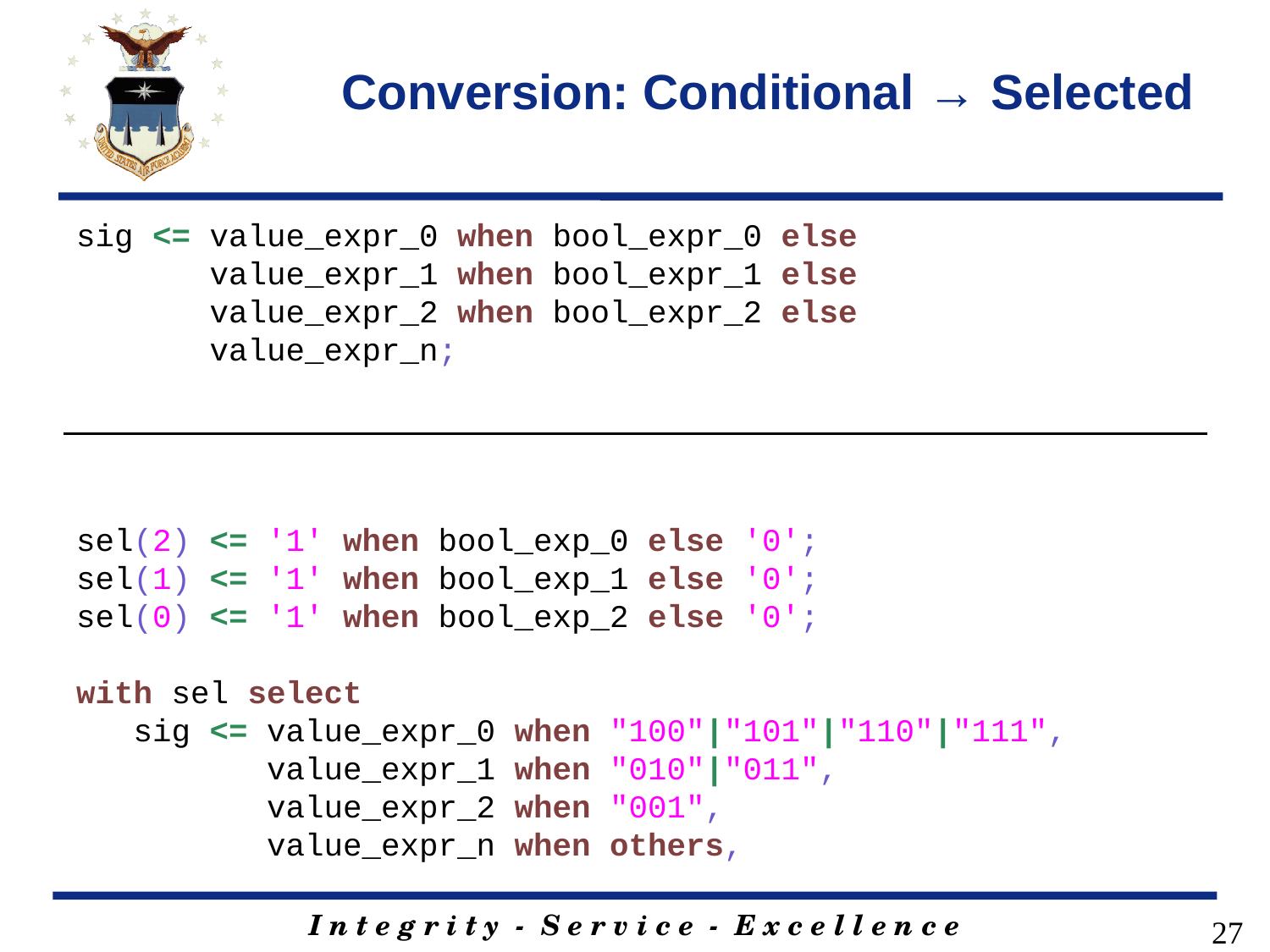

# Conversion: Conditional → Selected
sig <= value_expr_0 when bool_expr_0 else
       value_expr_1 when bool_expr_1 else
       value_expr_2 when bool_expr_2 else
       value_expr_n;

sel(2) <= '1' when bool_exp_0 else '0';
sel(1) <= '1' when bool_exp_1 else '0';
sel(0) <= '1' when bool_exp_2 else '0';

with sel select
   sig <= value_expr_0 when "100"|"101"|"110"|"111",
          value_expr_1 when "010"|"011",
          value_expr_2 when "001",
          value_expr_n when others,

27